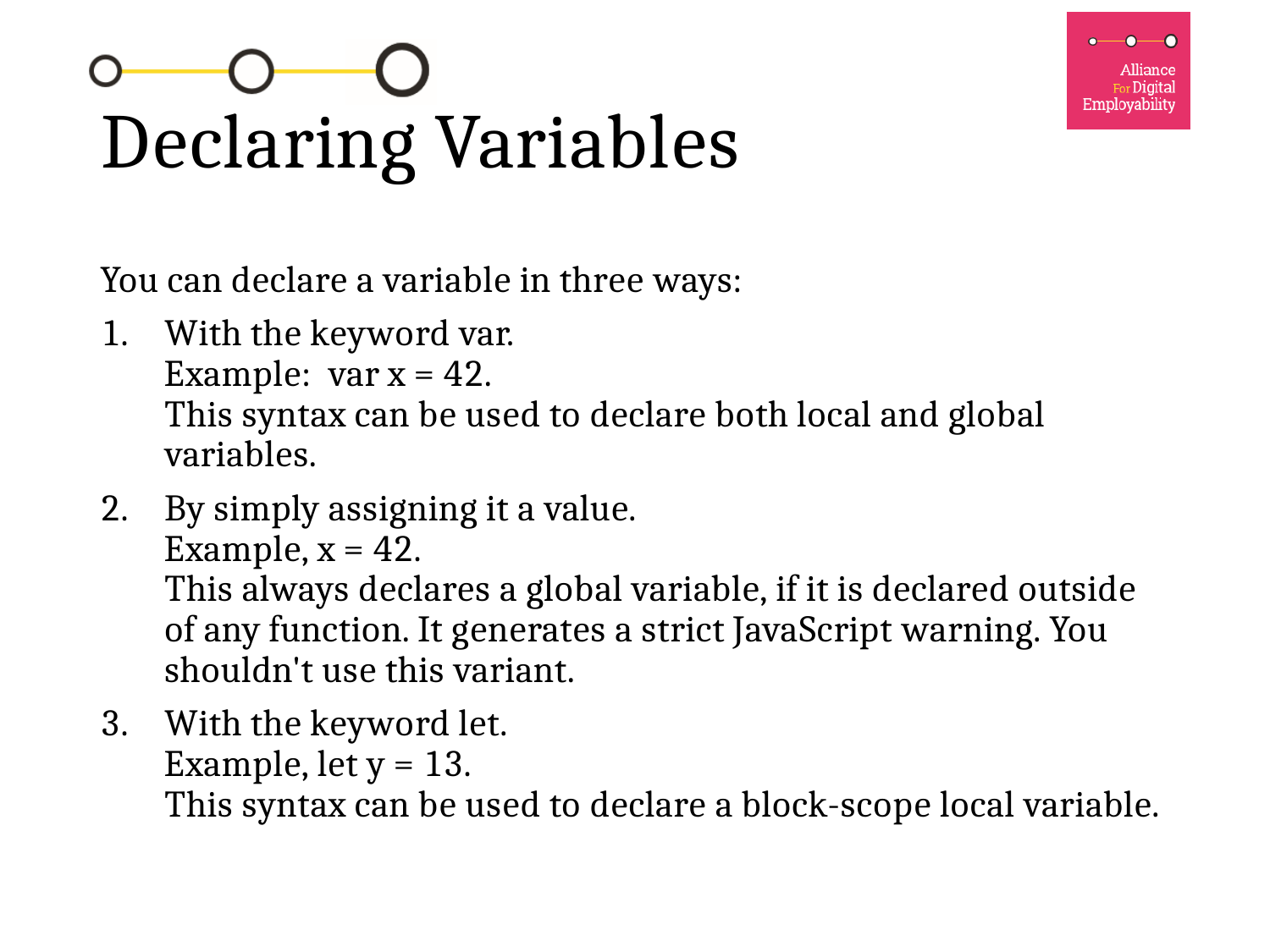

# Declaring Variables
You can declare a variable in three ways:
With the keyword var.
Example:  var x = 42.
This syntax can be used to declare both local and global variables.
By simply assigning it a value.
Example, x = 42.
This always declares a global variable, if it is declared outside of any function. It generates a strict JavaScript warning. You shouldn't use this variant.
With the keyword let.
Example, let y = 13.
This syntax can be used to declare a block-scope local variable.